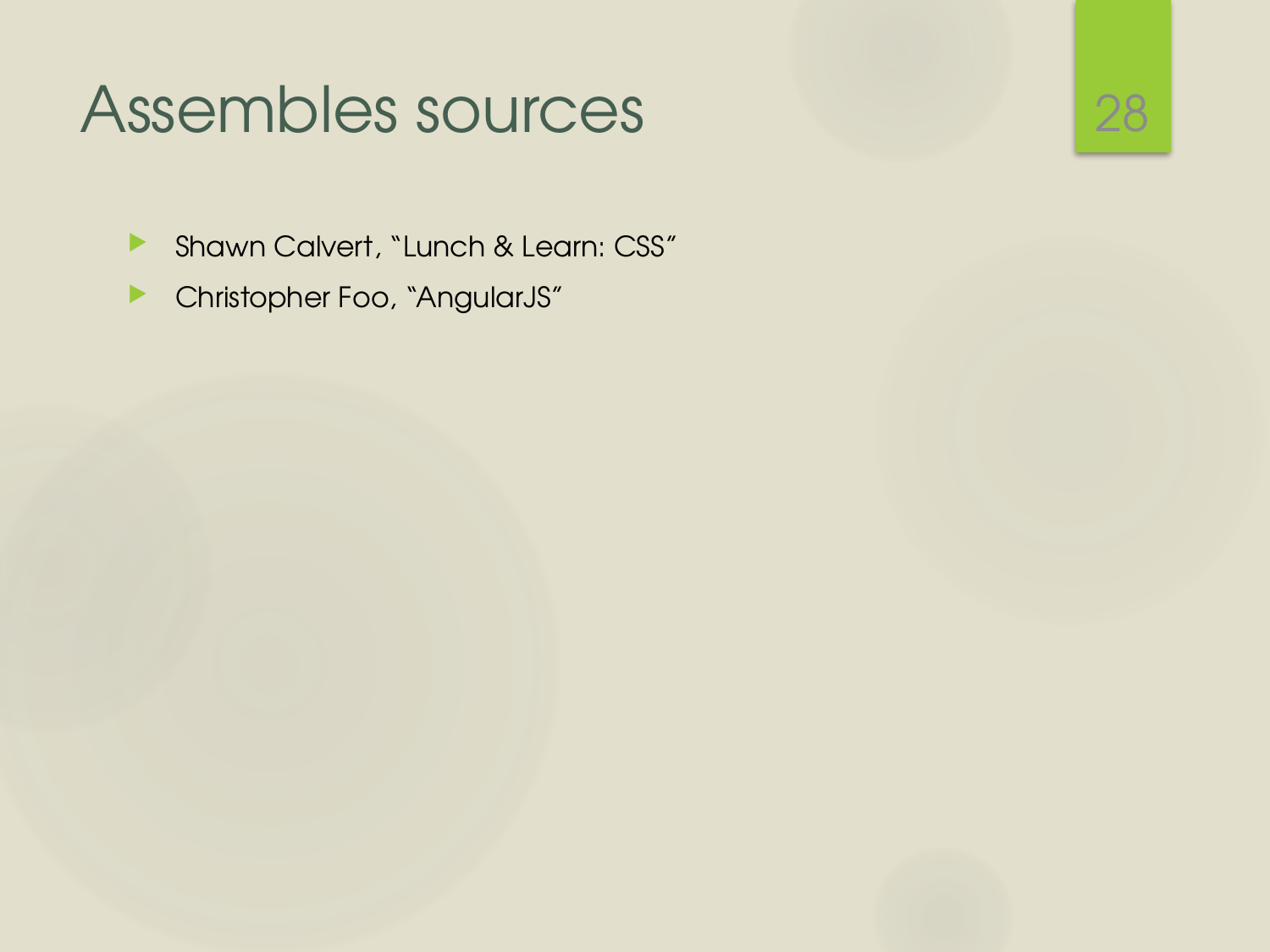

28
# Assembles sources
Shawn Calvert, “Lunch & Learn: CSS”
Christopher Foo, “AngularJS”